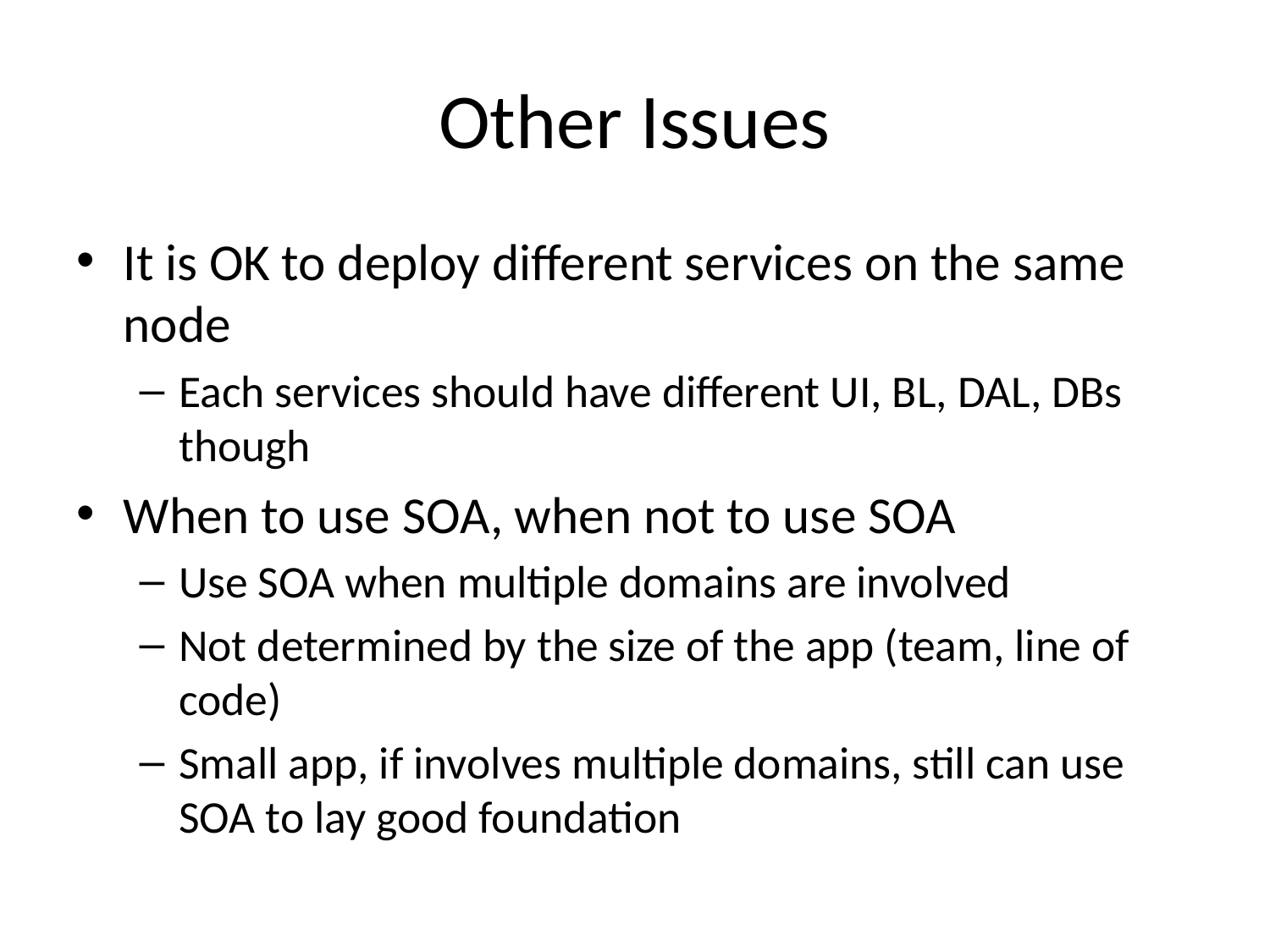

# Other Issues
It is OK to deploy different services on the same node
Each services should have different UI, BL, DAL, DBs though
When to use SOA, when not to use SOA
Use SOA when multiple domains are involved
Not determined by the size of the app (team, line of code)
Small app, if involves multiple domains, still can use SOA to lay good foundation